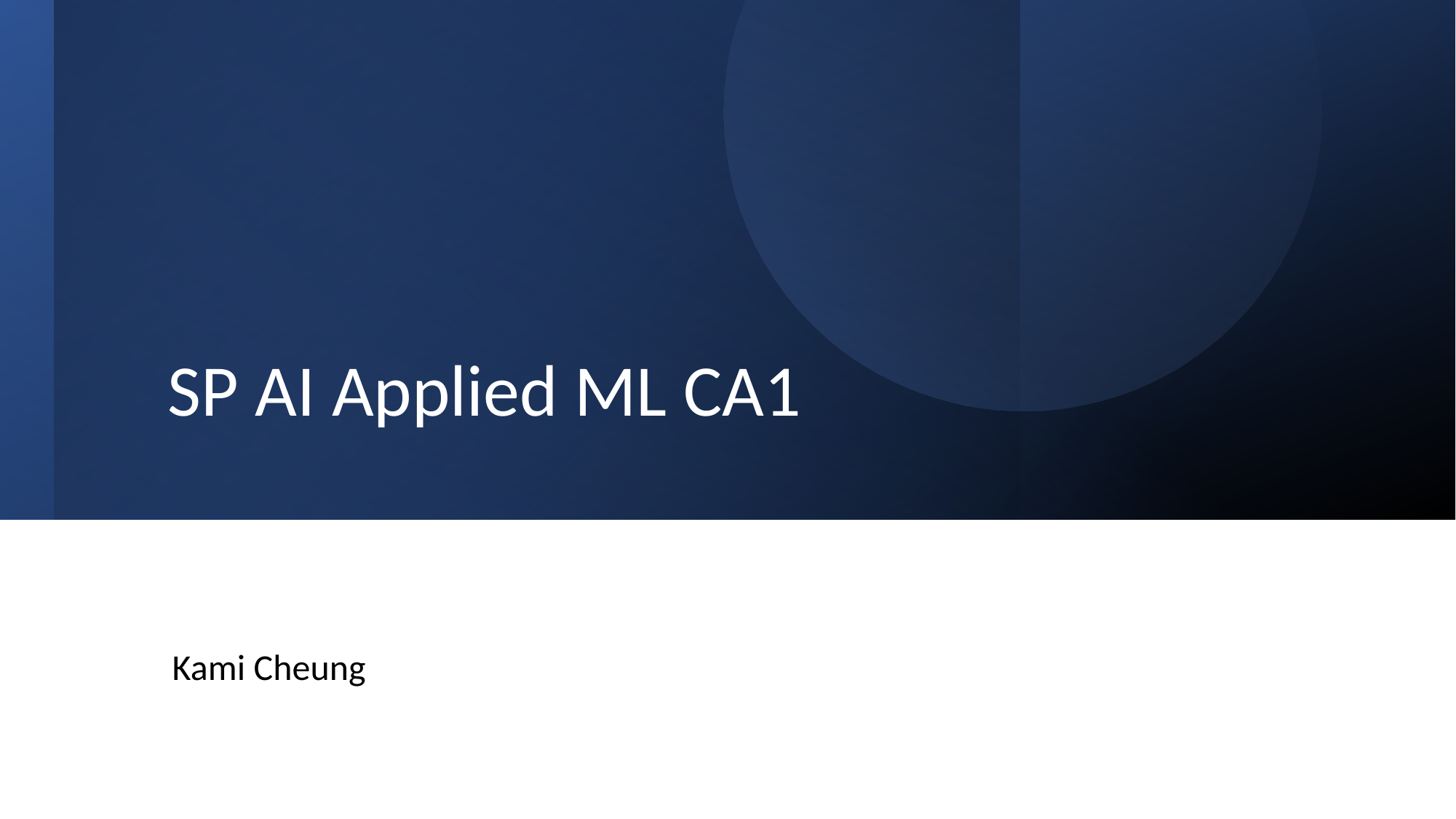

# SP AI Applied ML CA1
Kami Cheung